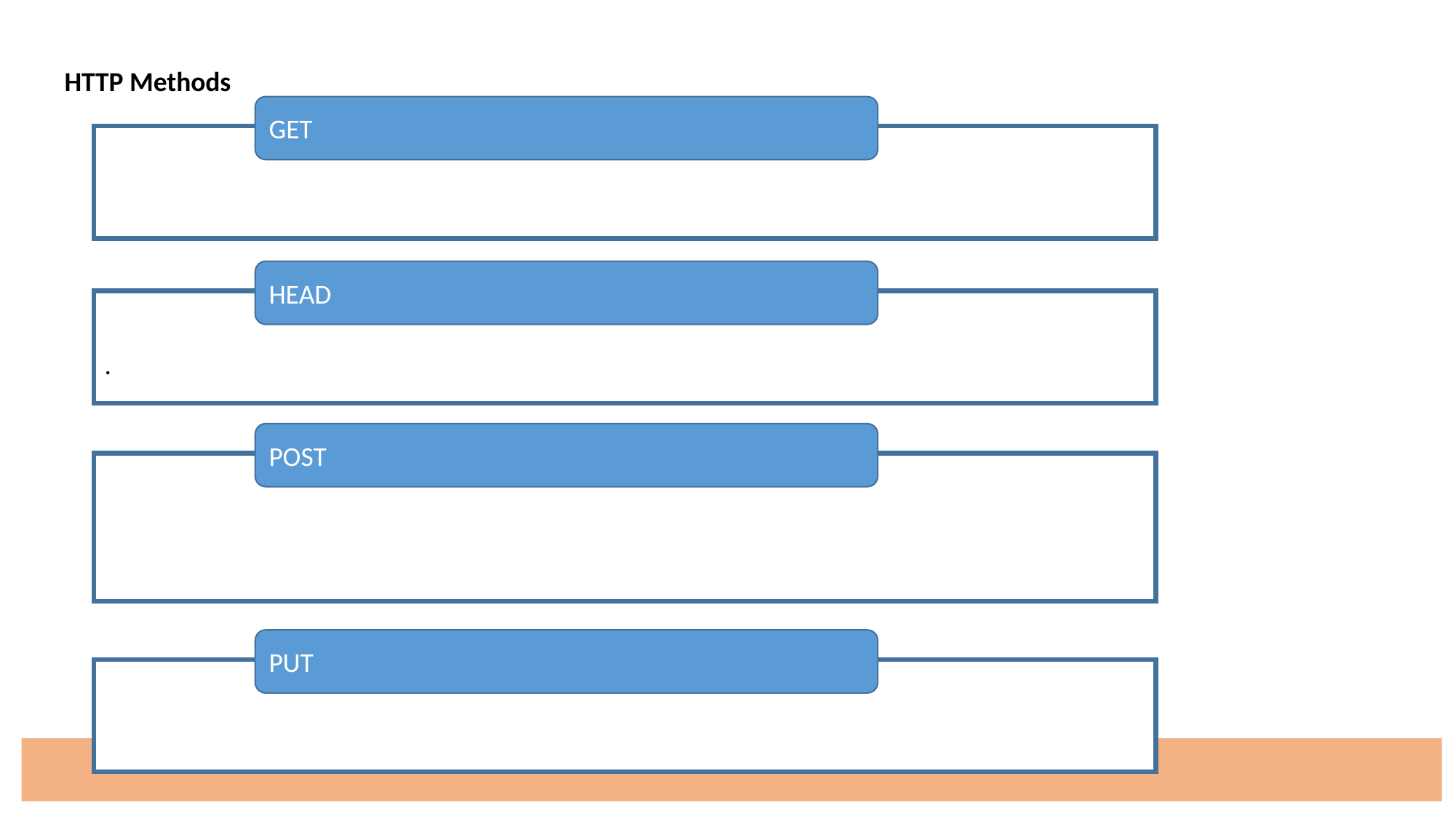

HTTP Methods

GET

HEAD

.
POST

PUT